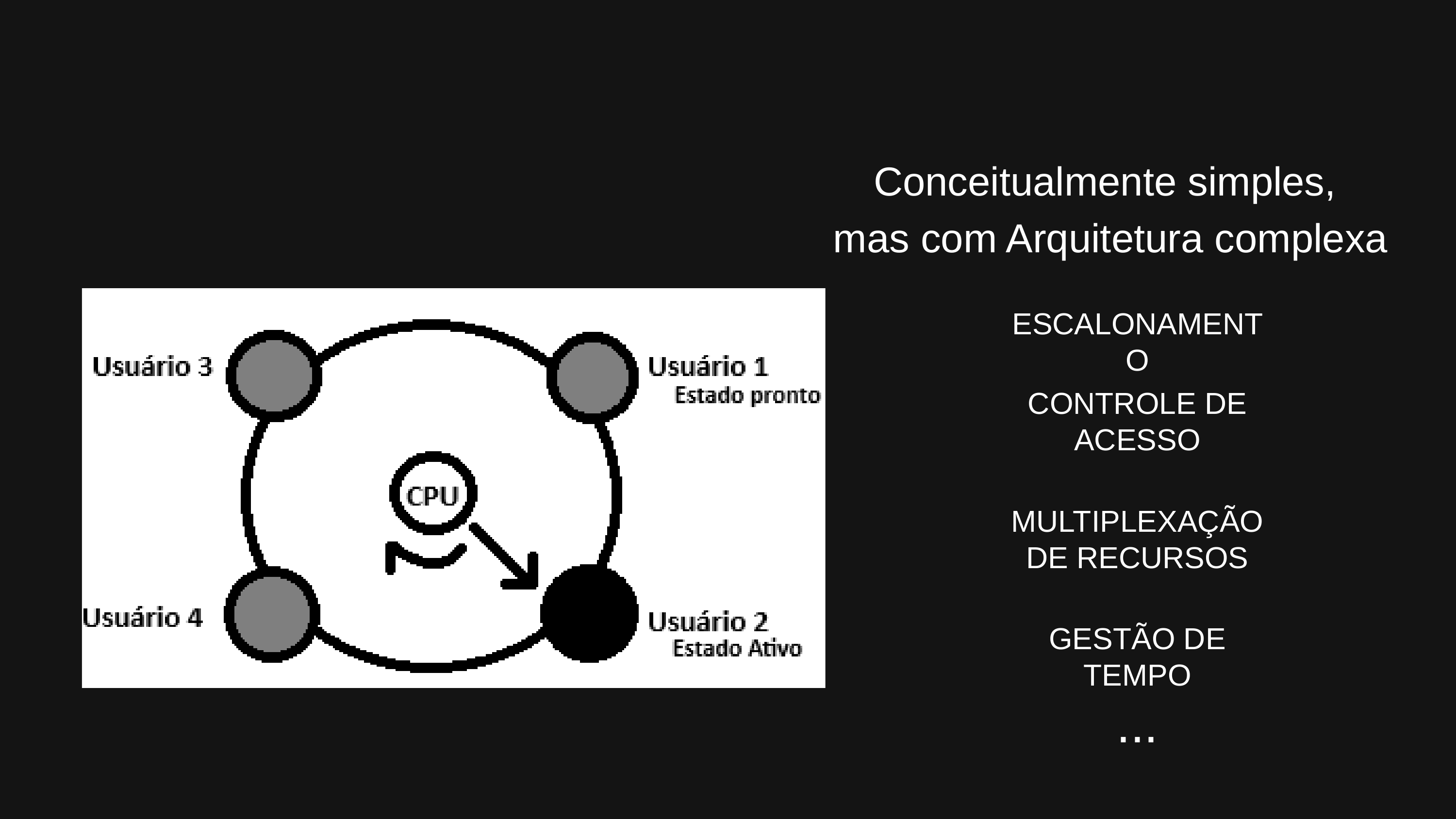

Conceitualmente simples,
mas com Arquitetura complexa

ESCALONAMENTO
CONTROLE DE ACESSO
MULTIPLEXAÇÃO DE RECURSOS
GESTÃO DE TEMPO
...